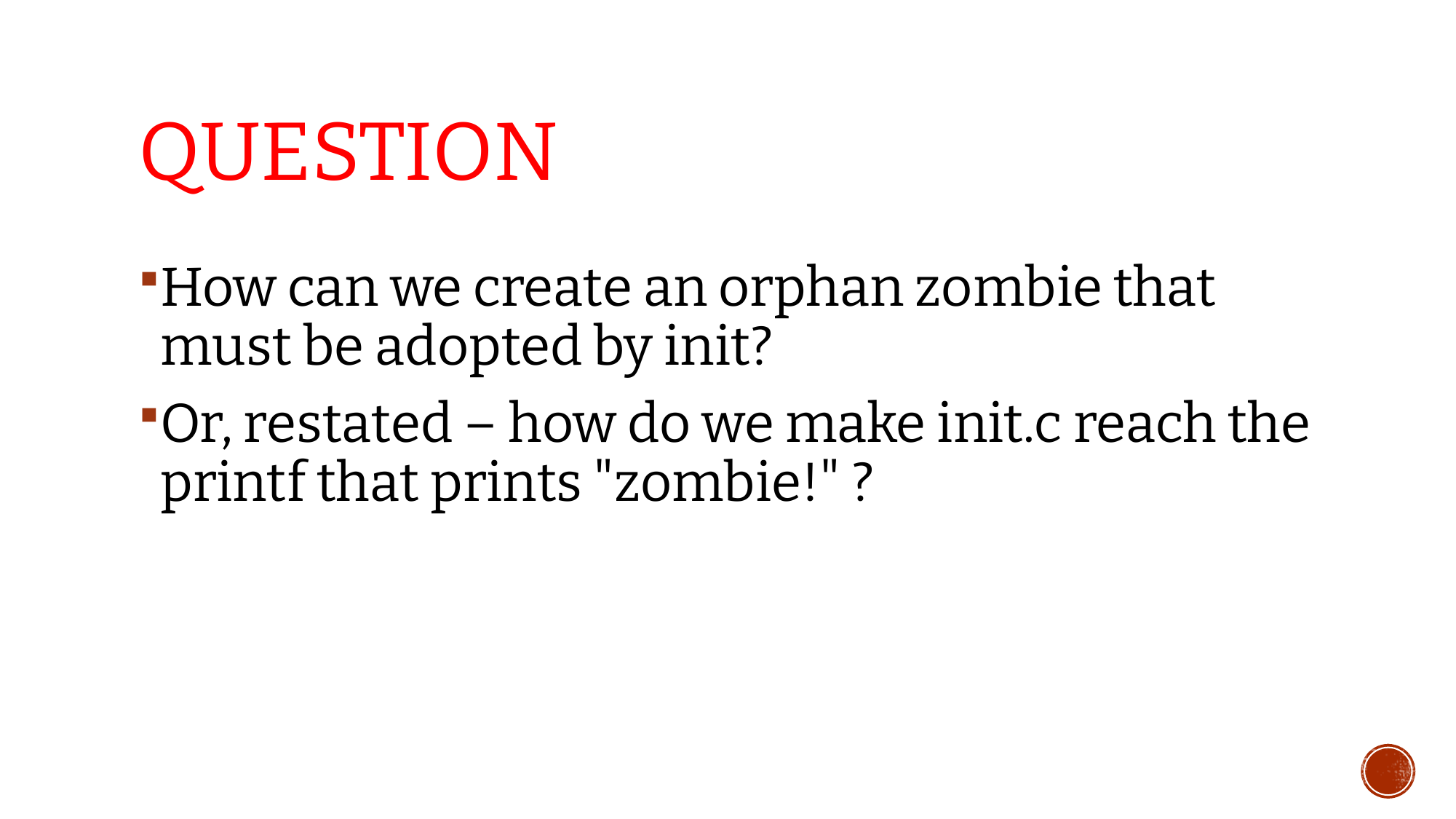

# Question
How can we create an orphan zombie that must be adopted by init?
Or, restated – how do we make init.c reach the printf that prints "zombie!" ?